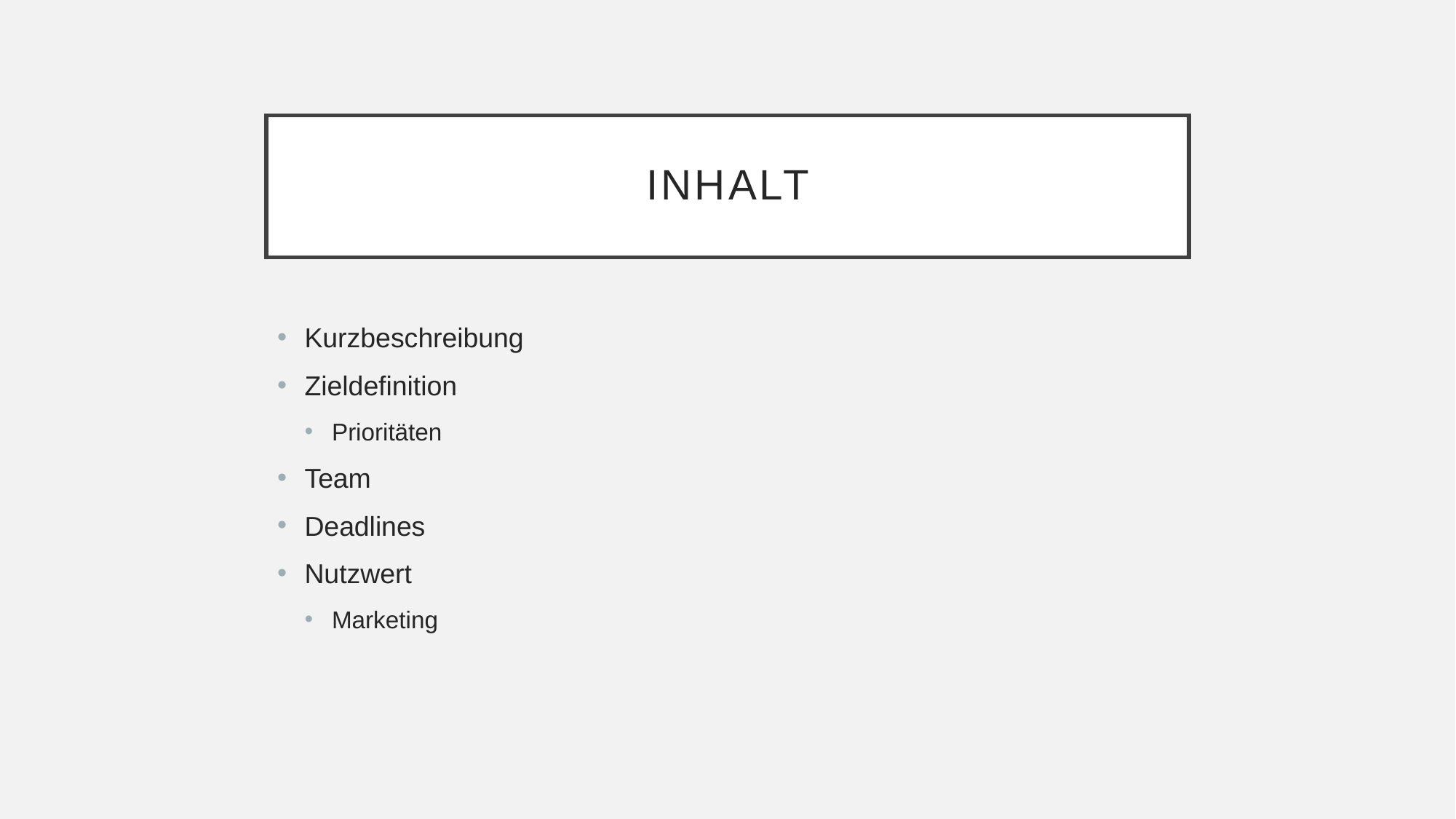

# INHALT
Kurzbeschreibung
Zieldefinition
Prioritäten
Team
Deadlines
Nutzwert
Marketing